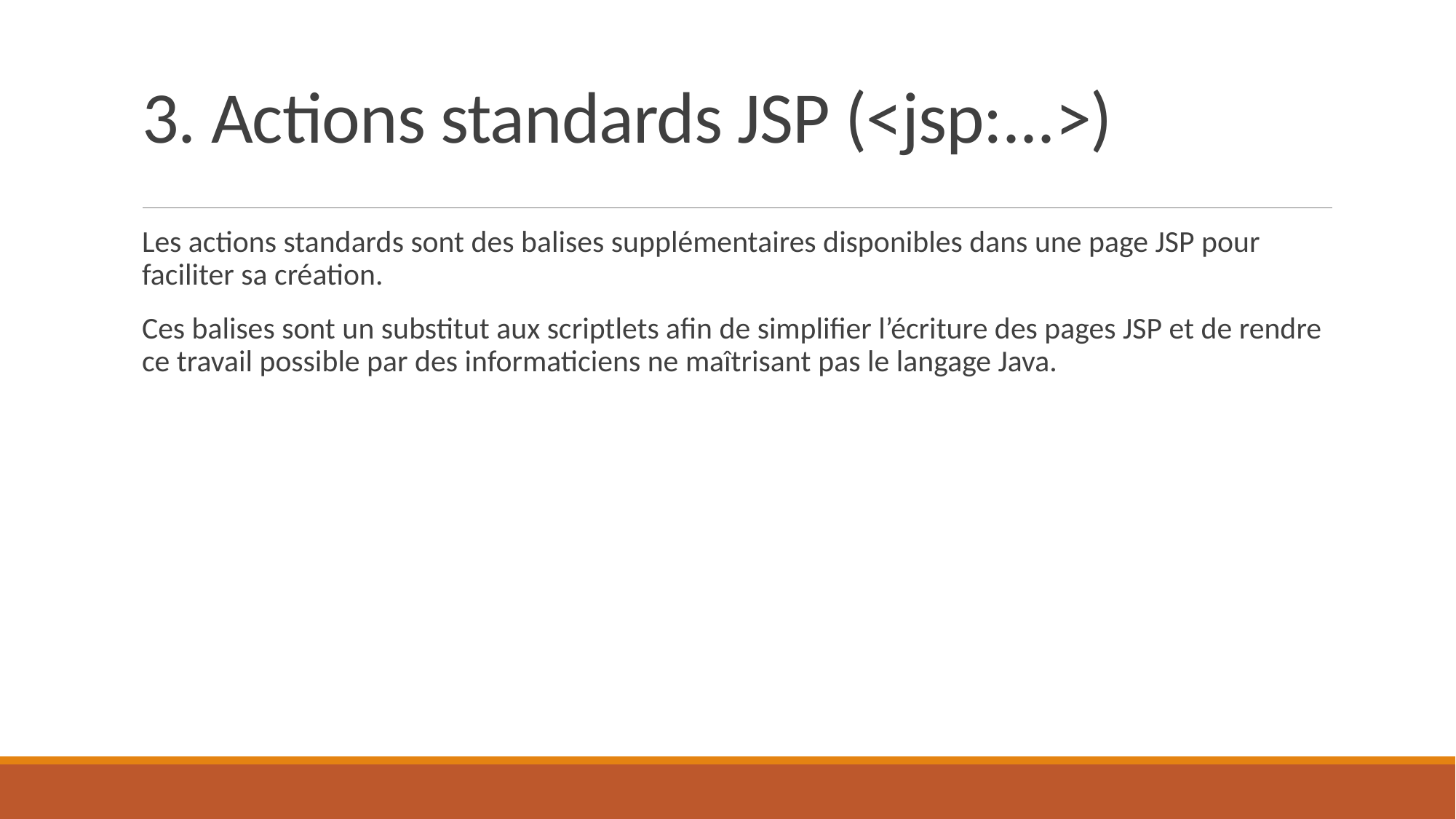

# 3. Actions standards JSP (<jsp:...>)
Les actions standards sont des balises supplémentaires disponibles dans une page JSP pour faciliter sa création.
Ces balises sont un substitut aux scriptlets afin de simplifier l’écriture des pages JSP et de rendre ce travail possible par des informaticiens ne maîtrisant pas le langage Java.